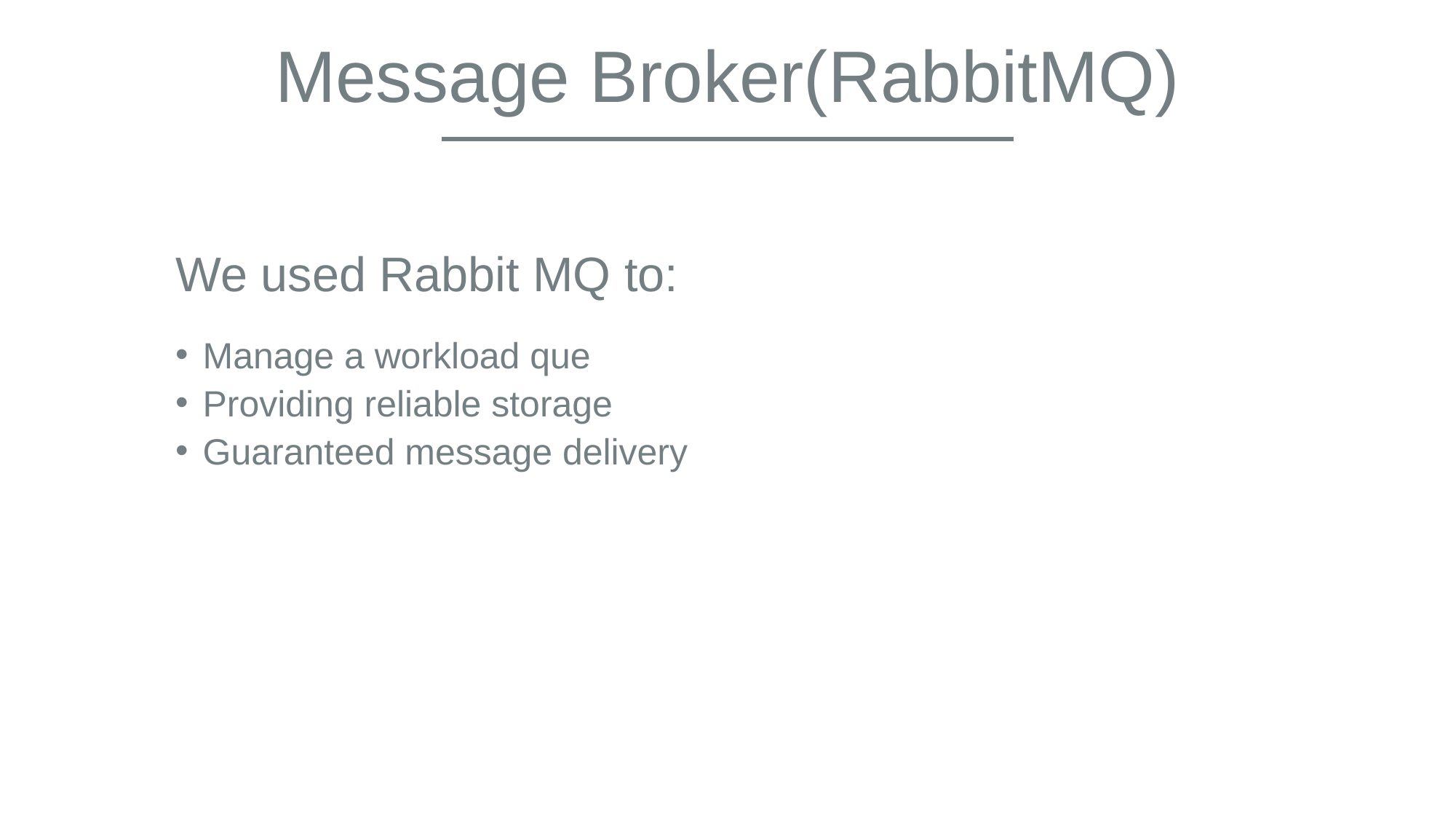

Message Broker(RabbitMQ)

We used Rabbit MQ to:
Manage a workload que
Providing reliable storage
Guaranteed message delivery